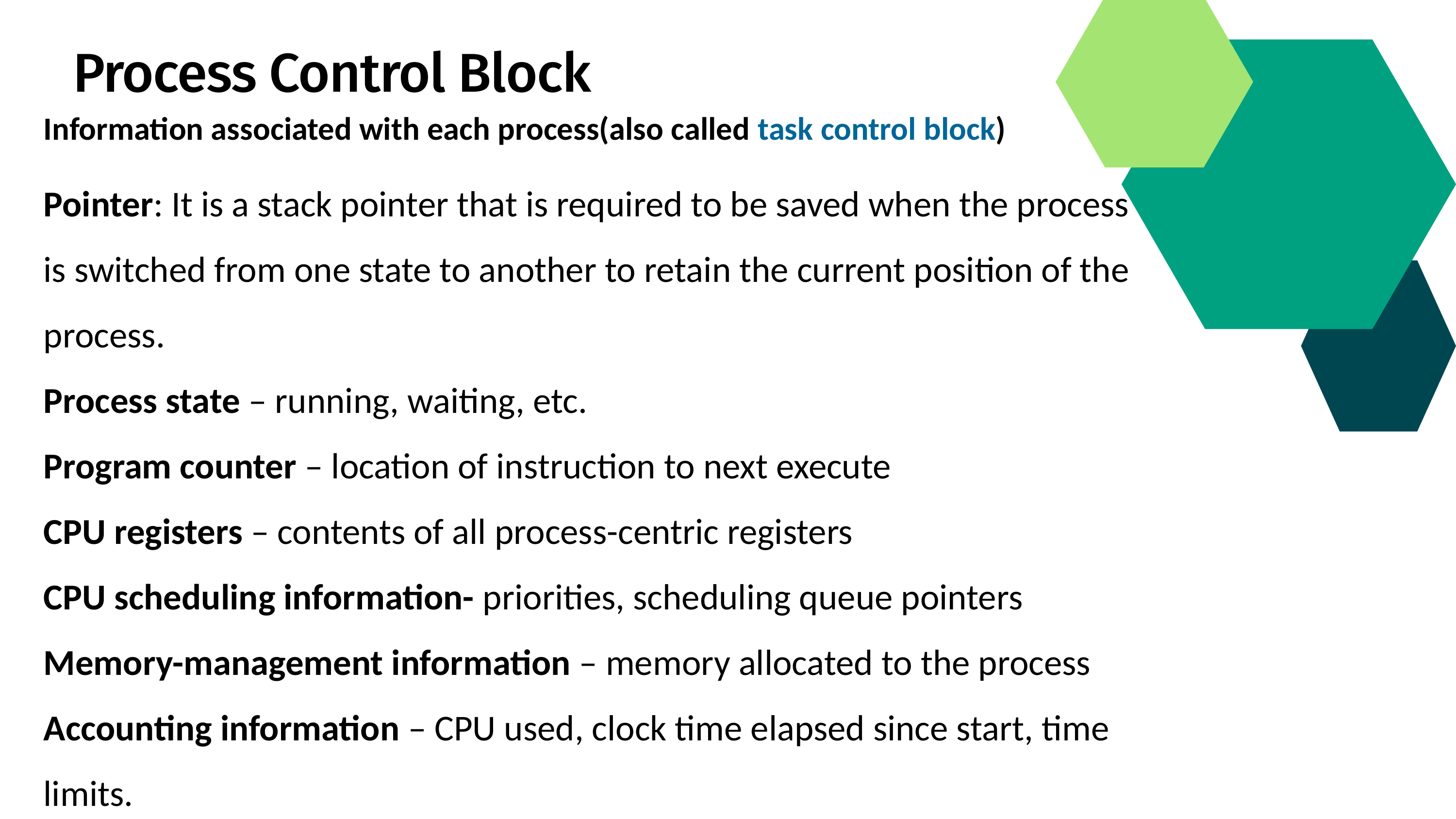

Process Control Block

Information associated with each process(also called task control block)

Pointer: It is a stack pointer that is required to be saved when the process is switched from one state to another to retain the current position of the process.
Process state – running, waiting, etc.
Program counter – location of instruction to next execute
CPU registers – contents of all process-centric registers
CPU scheduling information- priorities, scheduling queue pointers
Memory-management information – memory allocated to the process
Accounting information – CPU used, clock time elapsed since start, time limits.
I/O status information – I/O devices allocated to process, list of open files